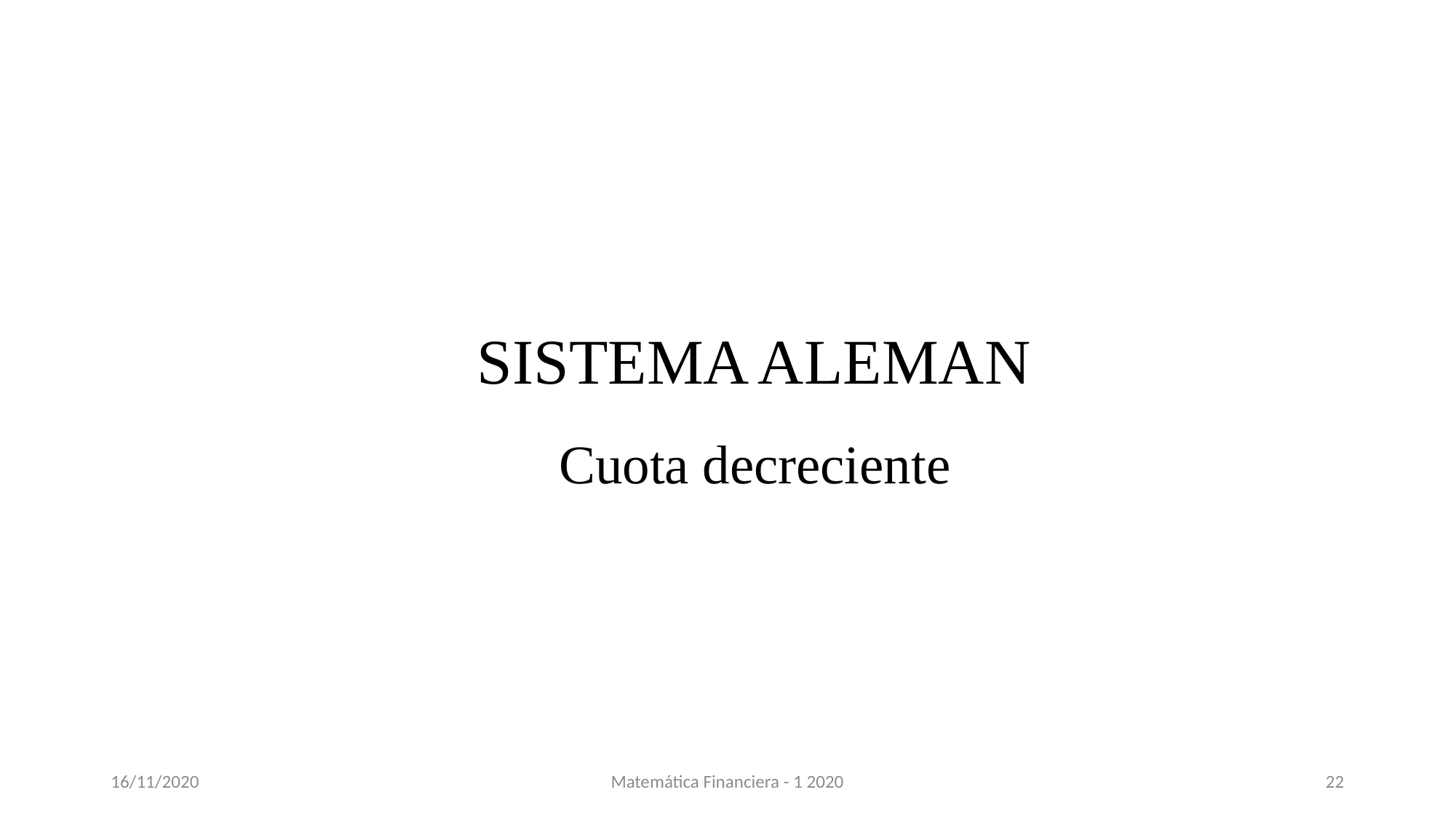

SISTEMA ALEMAN
Cuota decreciente
16/11/2020
Matemática Financiera - 1 2020
22